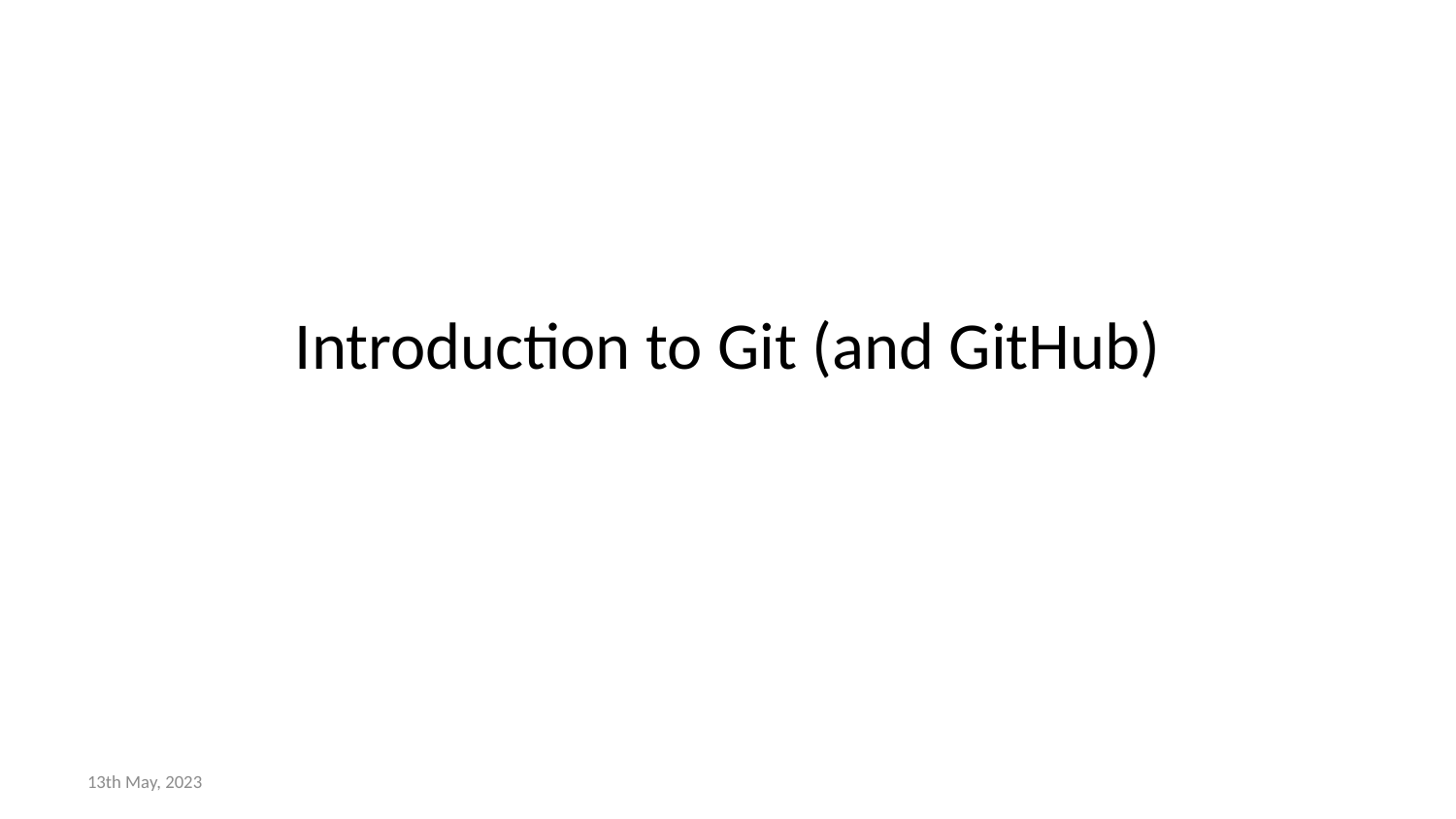

# Introduction to Git (and GitHub)

13th May, 2023